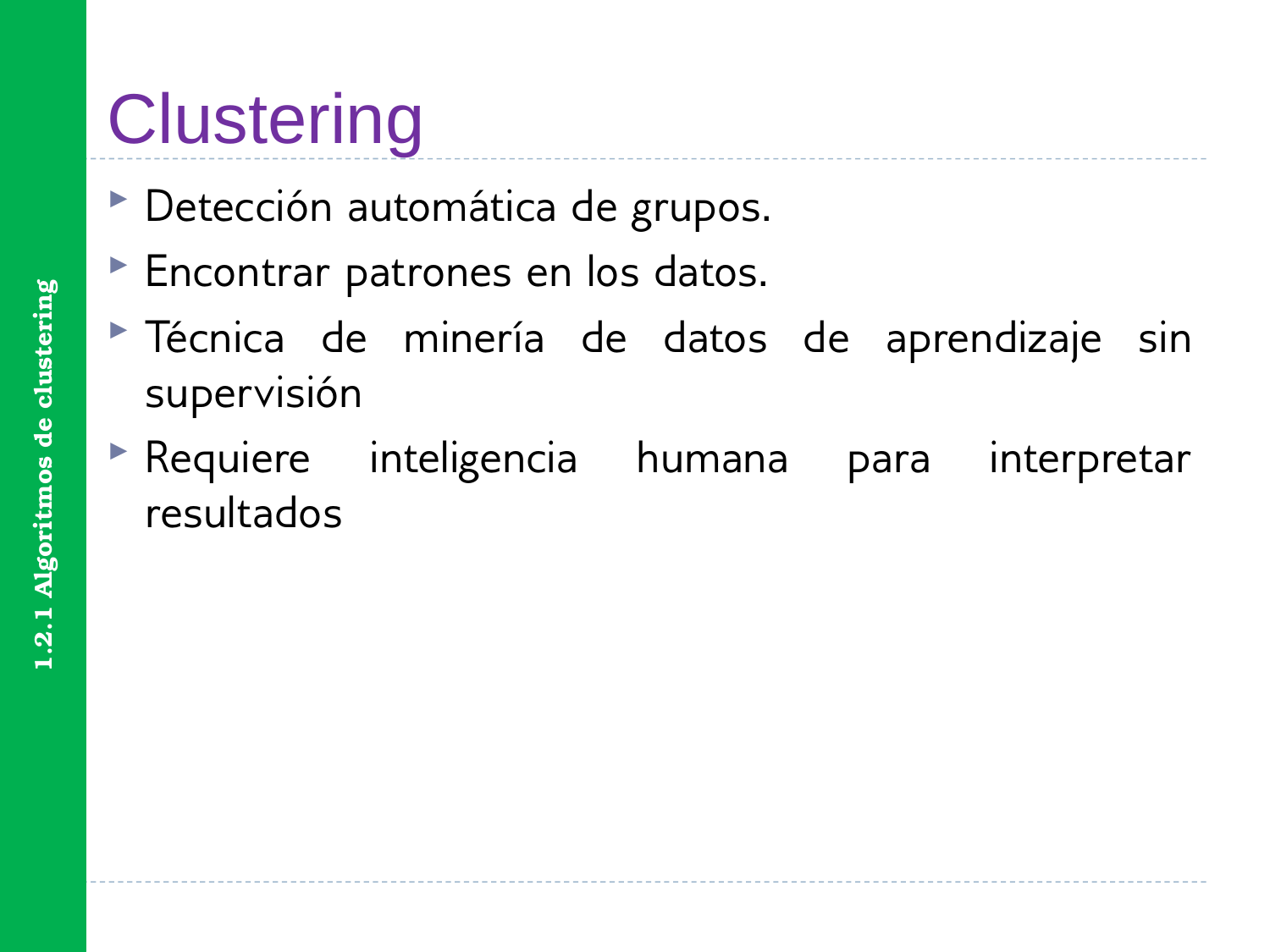

1.2.1 Algoritmos de clustering
# Clustering
Detección automática de grupos.
Encontrar patrones en los datos.
Técnica de minería de datos de aprendizaje sin supervisión
Requiere inteligencia humana para interpretar resultados